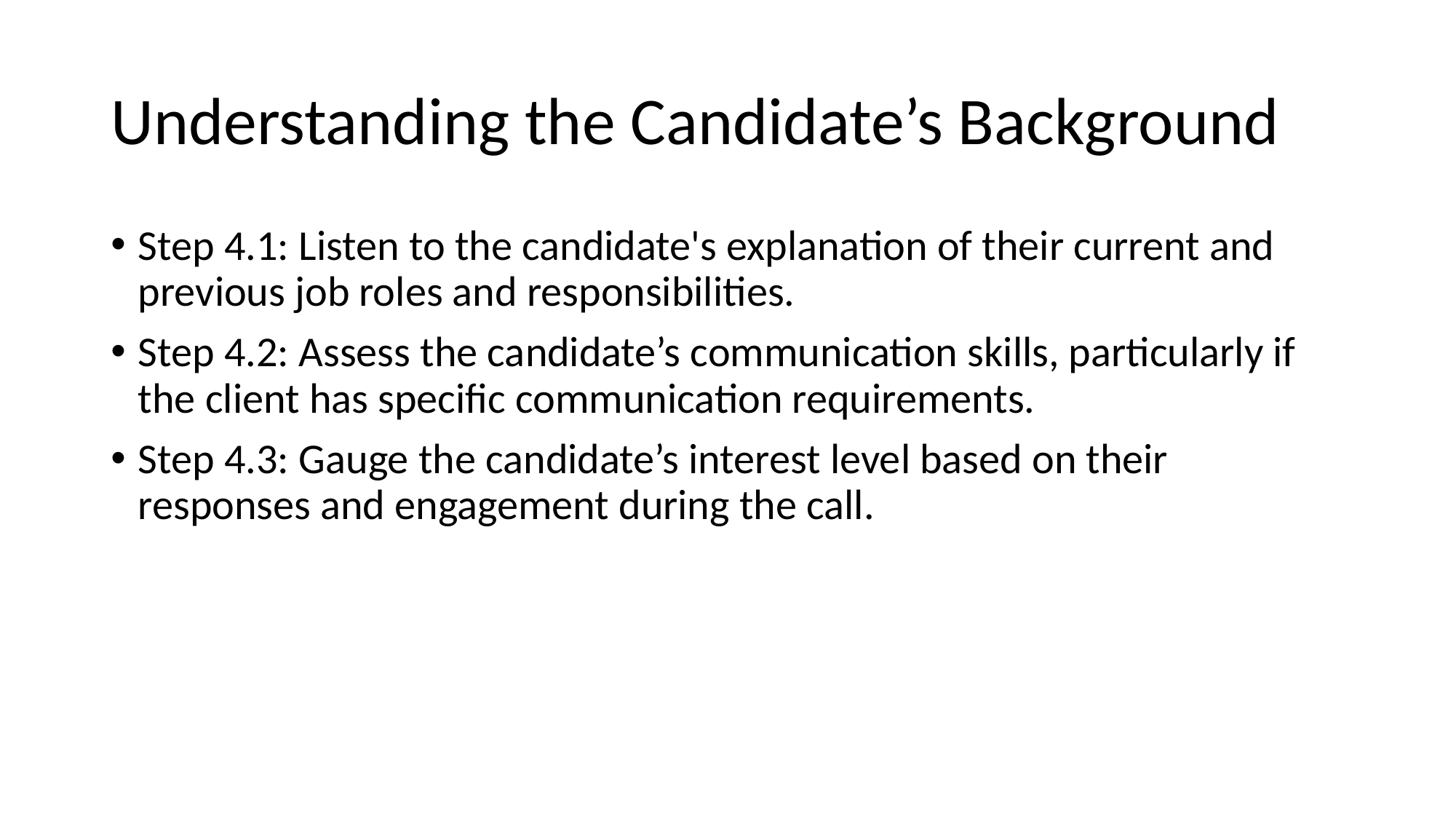

# Understanding the Candidate’s Background
Step 4.1: Listen to the candidate's explanation of their current and previous job roles and responsibilities.
Step 4.2: Assess the candidate’s communication skills, particularly if the client has specific communication requirements.
Step 4.3: Gauge the candidate’s interest level based on their responses and engagement during the call.